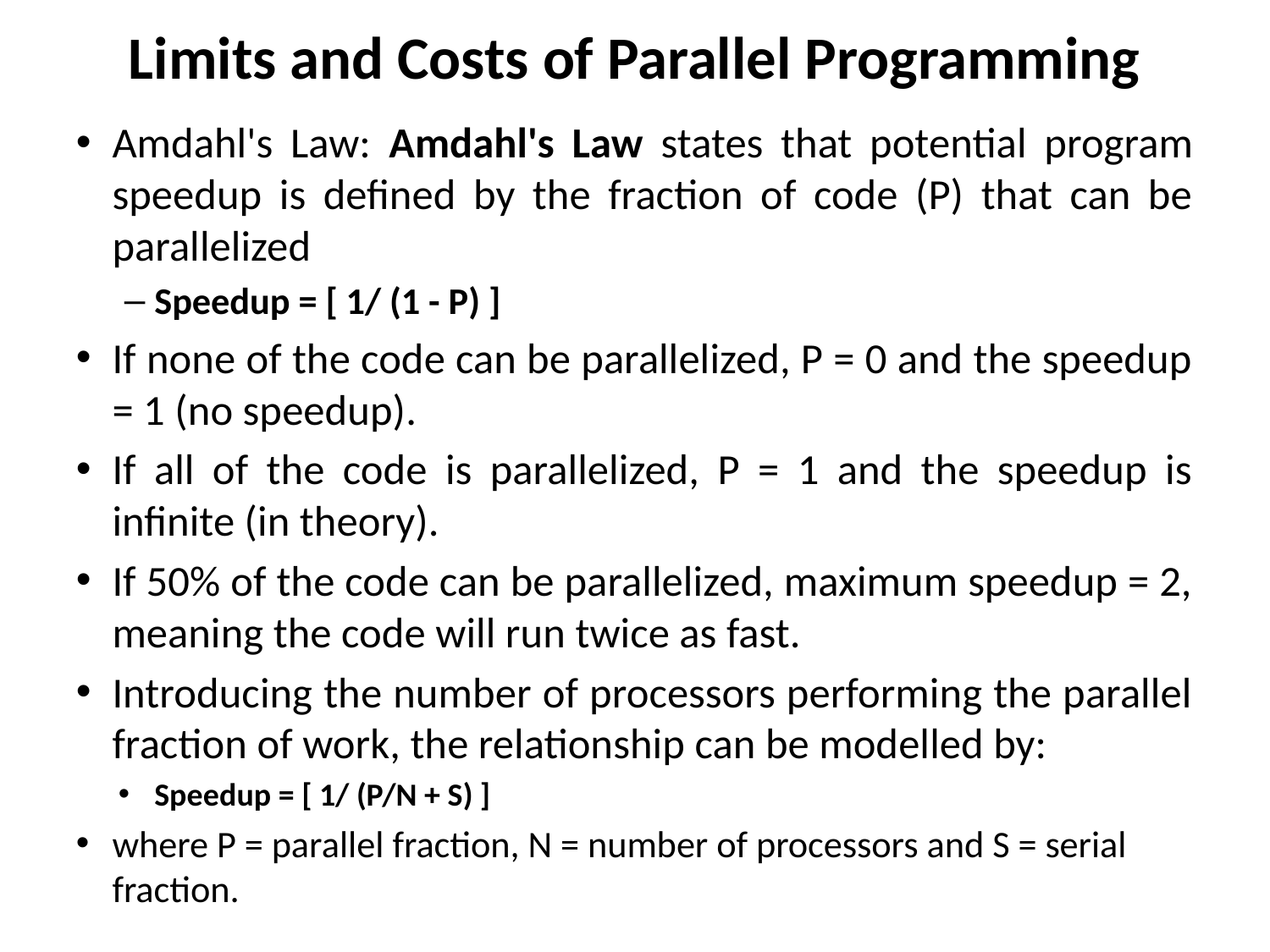

Limits and Costs of Parallel Programming
Amdahl's Law: Amdahl's Law states that potential program speedup is defined by the fraction of code (P) that can be parallelized
Speedup = [ 1/ (1 - P) ]
If none of the code can be parallelized, P = 0 and the speedup = 1 (no speedup).
If all of the code is parallelized, P = 1 and the speedup is infinite (in theory).
If 50% of the code can be parallelized, maximum speedup = 2, meaning the code will run twice as fast.
Introducing the number of processors performing the parallel fraction of work, the relationship can be modelled by:
Speedup = [ 1/ (P/N + S) ]
where P = parallel fraction, N = number of processors and S = serial fraction.